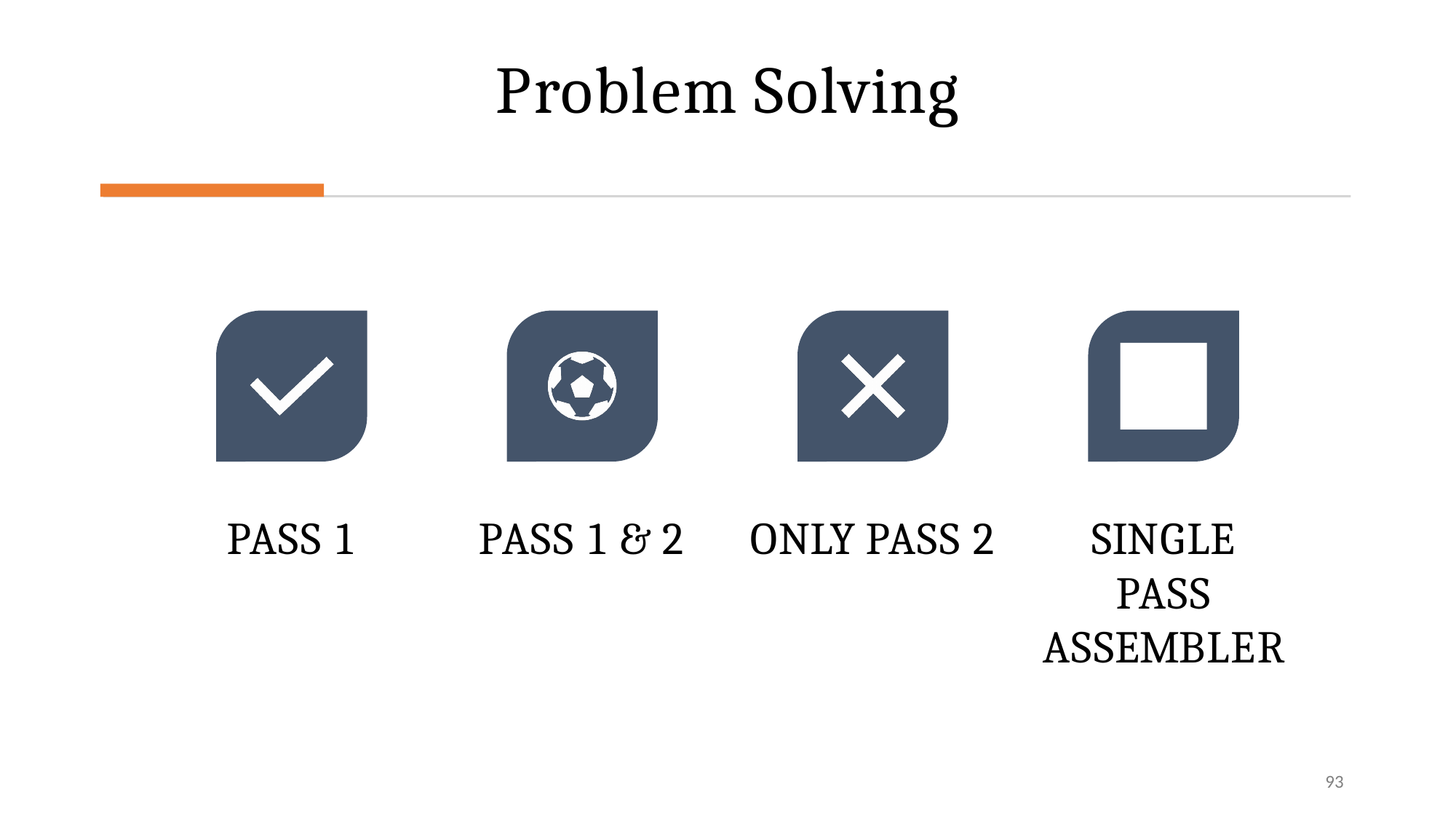

# Problem Solving

Pass 1
Pass 1 & 2
Only Pass 2
Single pass assembler
93